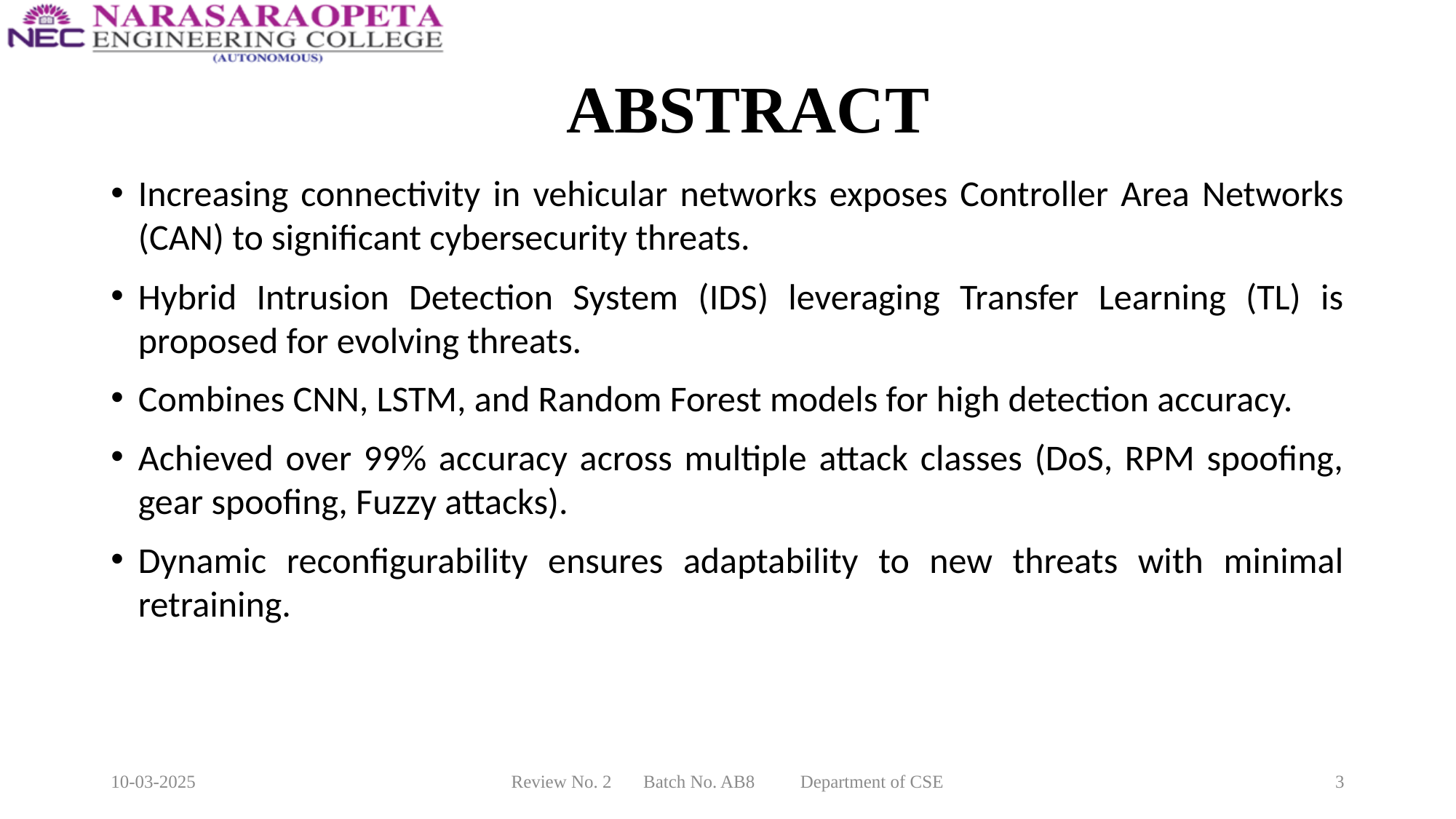

# ABSTRACT
Increasing connectivity in vehicular networks exposes Controller Area Networks (CAN) to significant cybersecurity threats.
Hybrid Intrusion Detection System (IDS) leveraging Transfer Learning (TL) is proposed for evolving threats.
Combines CNN, LSTM, and Random Forest models for high detection accuracy.
Achieved over 99% accuracy across multiple attack classes (DoS, RPM spoofing, gear spoofing, Fuzzy attacks).
Dynamic reconfigurability ensures adaptability to new threats with minimal retraining.
10-03-2025
Review No. 2       Batch No. AB8          Department of CSE
3